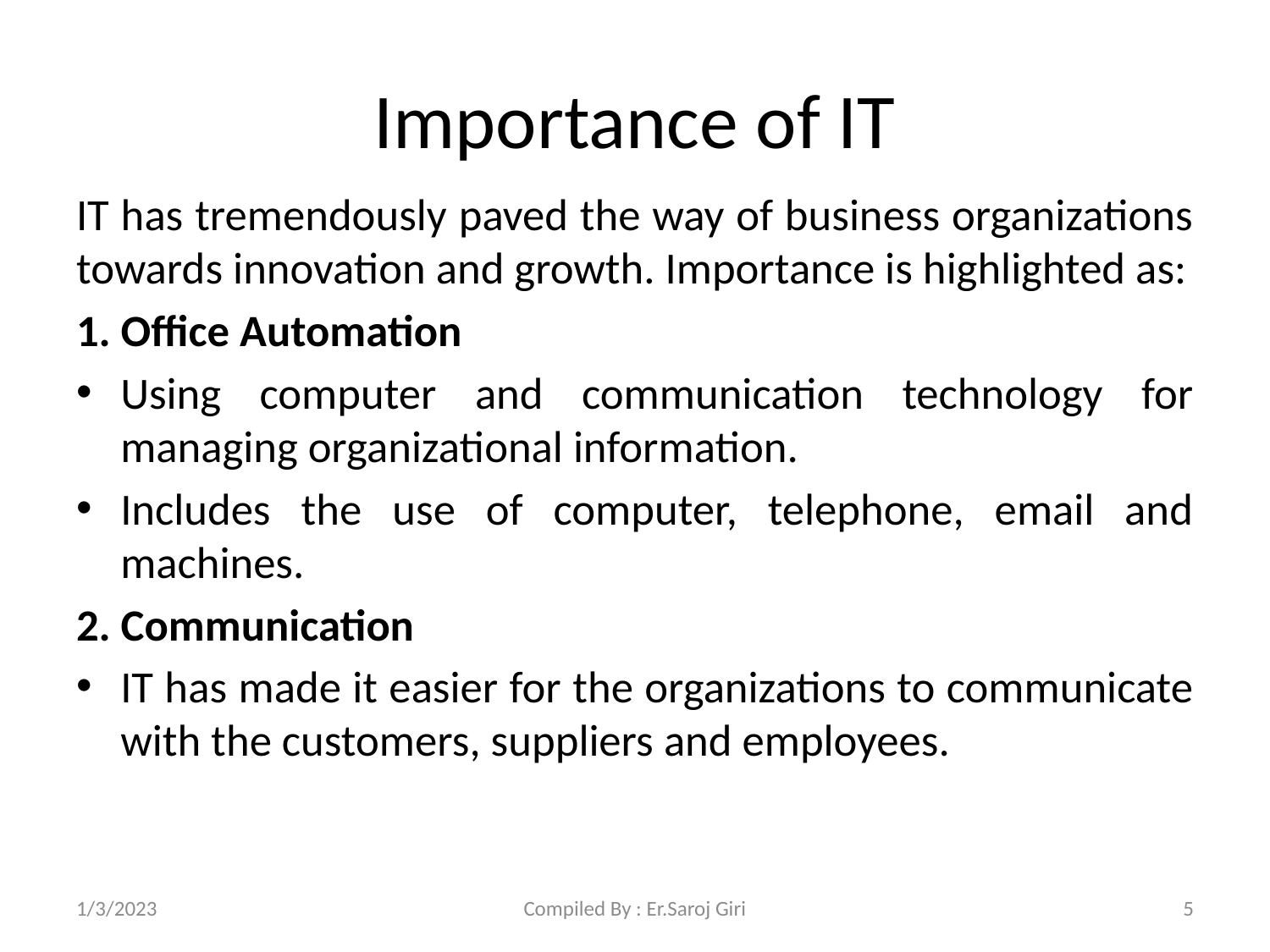

# Importance of IT
IT has tremendously paved the way of business organizations towards innovation and growth. Importance is highlighted as:
1. Office Automation
Using computer and communication technology for managing organizational information.
Includes the use of computer, telephone, email and machines.
2. Communication
IT has made it easier for the organizations to communicate with the customers, suppliers and employees.

1/3/2023
Compiled By : Er.Saroj Giri
5